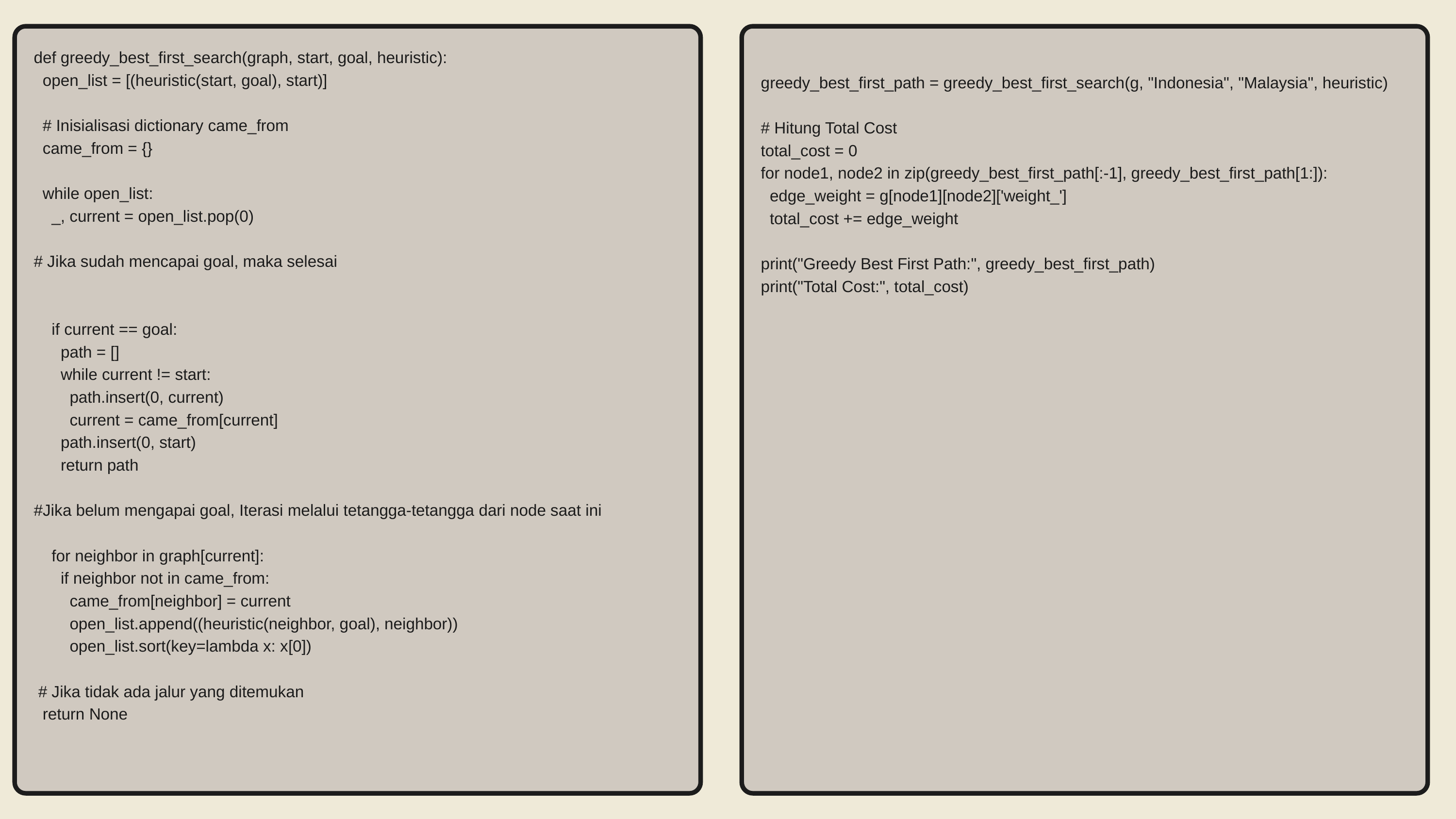

def greedy_best_first_search(graph, start, goal, heuristic):
  open_list = [(heuristic(start, goal), start)]

  # Inisialisasi dictionary came_from
  came_from = {}

  while open_list:
    _, current = open_list.pop(0)

# Jika sudah mencapai goal, maka selesai

    if current == goal:
      path = []
      while current != start:
        path.insert(0, current)
        current = came_from[current]
      path.insert(0, start)
      return path

#Jika belum mengapai goal, Iterasi melalui tetangga-tetangga dari node saat ini

    for neighbor in graph[current]:
      if neighbor not in came_from:
        came_from[neighbor] = current
        open_list.append((heuristic(neighbor, goal), neighbor))
        open_list.sort(key=lambda x: x[0])

 # Jika tidak ada jalur yang ditemukan
  return None

greedy_best_first_path = greedy_best_first_search(g, "Indonesia", "Malaysia", heuristic)

# Hitung Total Cost
total_cost = 0
for node1, node2 in zip(greedy_best_first_path[:-1], greedy_best_first_path[1:]):
  edge_weight = g[node1][node2]['weight_']
  total_cost += edge_weight

print("Greedy Best First Path:", greedy_best_first_path)
print("Total Cost:", total_cost)